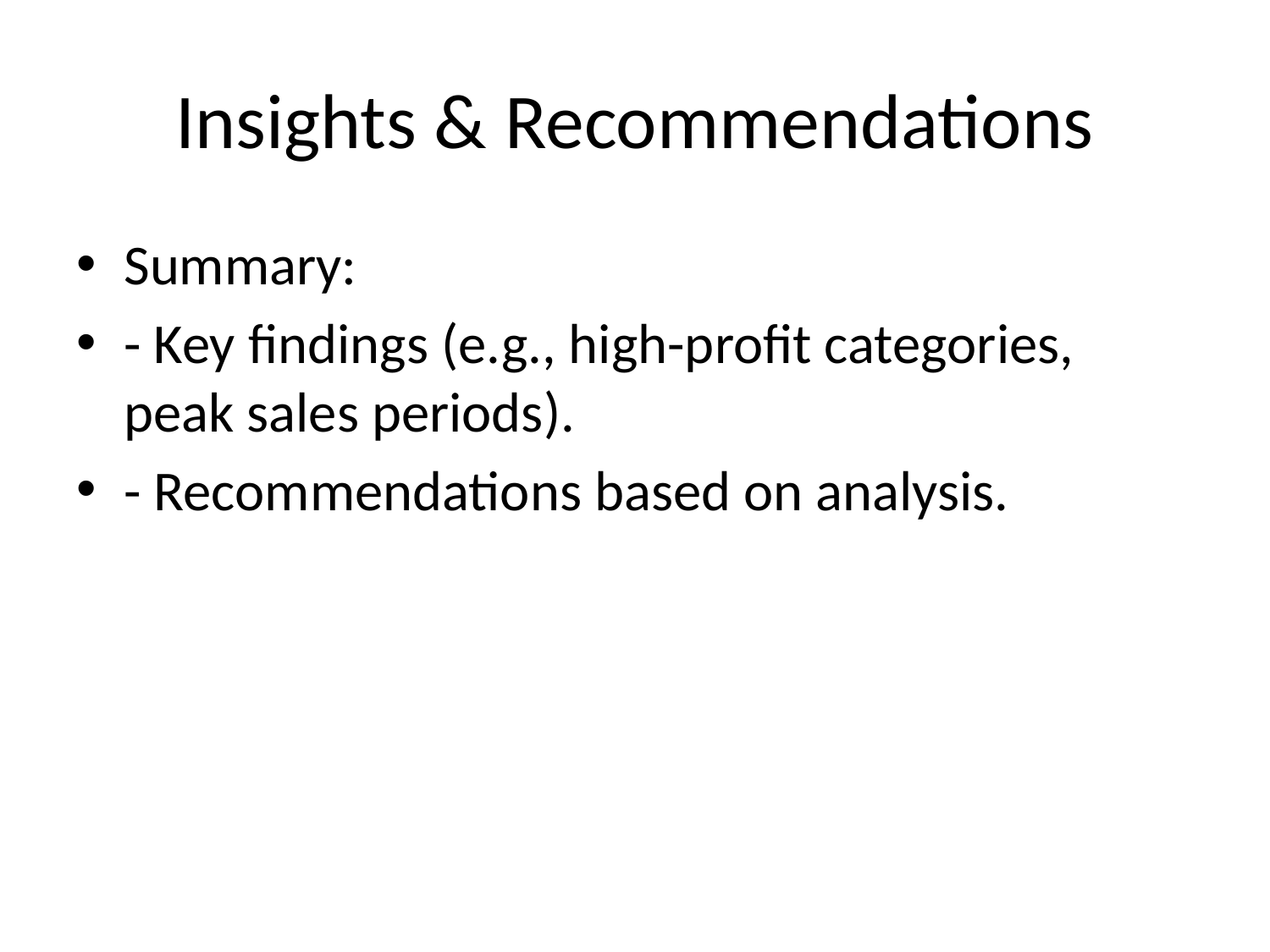

# Insights & Recommendations
Summary:
- Key findings (e.g., high-profit categories, peak sales periods).
- Recommendations based on analysis.